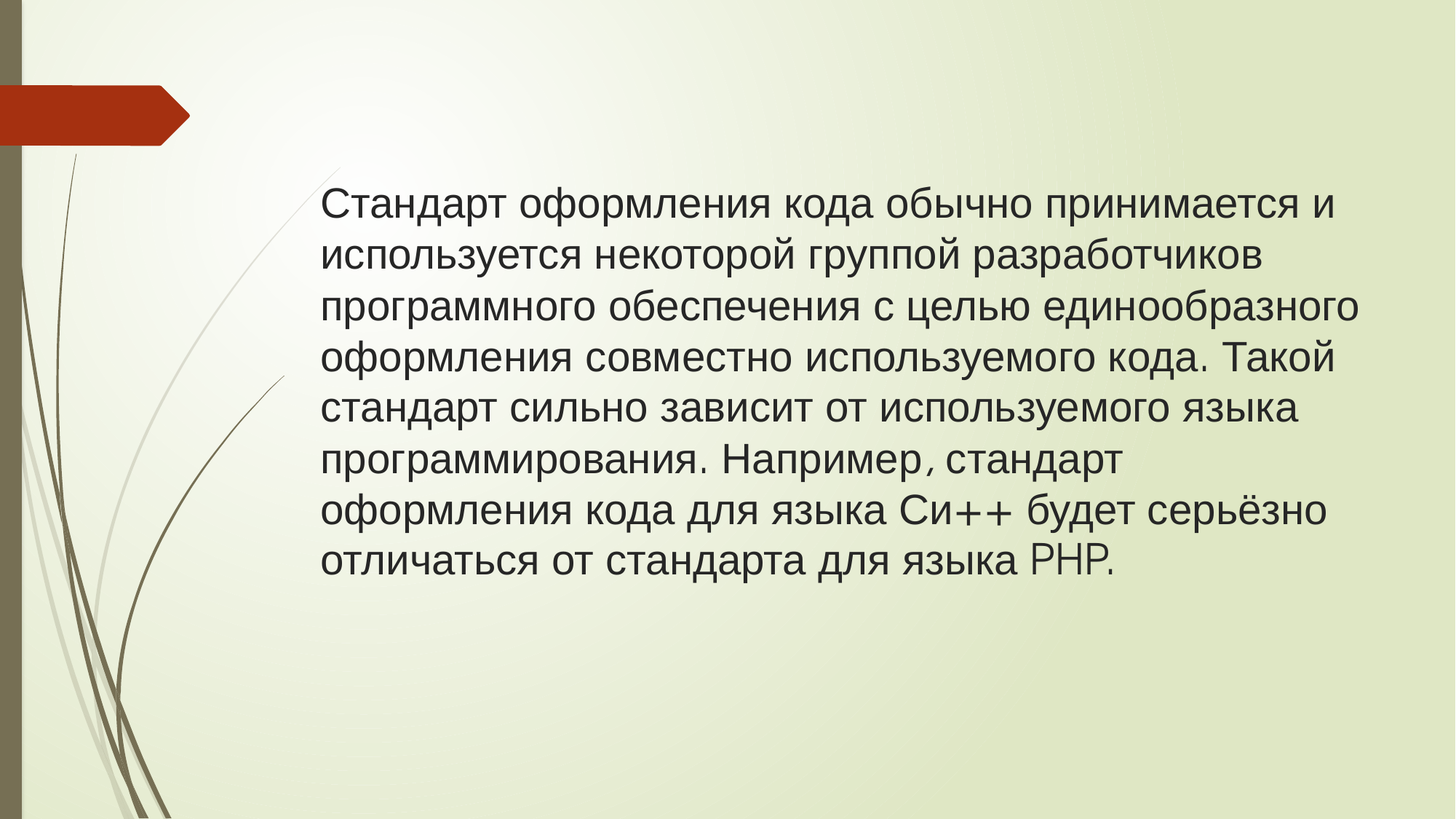

# Стандарт оформления кода обычно принимается и используется некоторой группой разработчиков программного обеспечения с целью единообразного оформления совместно используемого кода. Такой стандарт сильно зависит от используемого языка программирования. Например, стандарт оформления кода для языка Си++ будет серьёзно отличаться от стандарта для языка PHP.